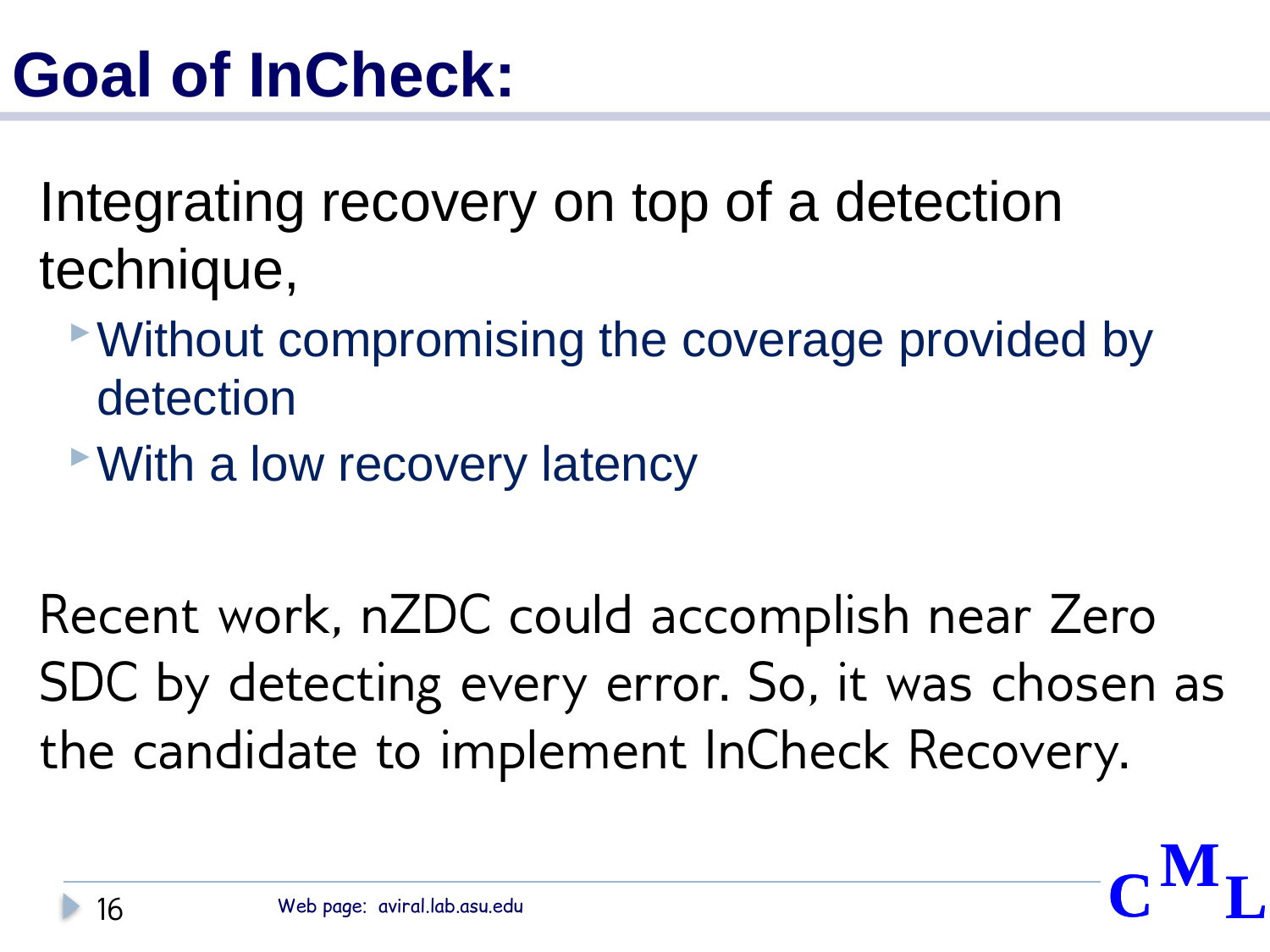

# Goal of InCheck:
Integrating recovery on top of a detection technique,
Without compromising the coverage provided by detection
With a low recovery latency

Recent work, nZDC could accomplish near Zero SDC by detecting every error. So, it was chosen as the candidate to implement InCheck Recovery.
16